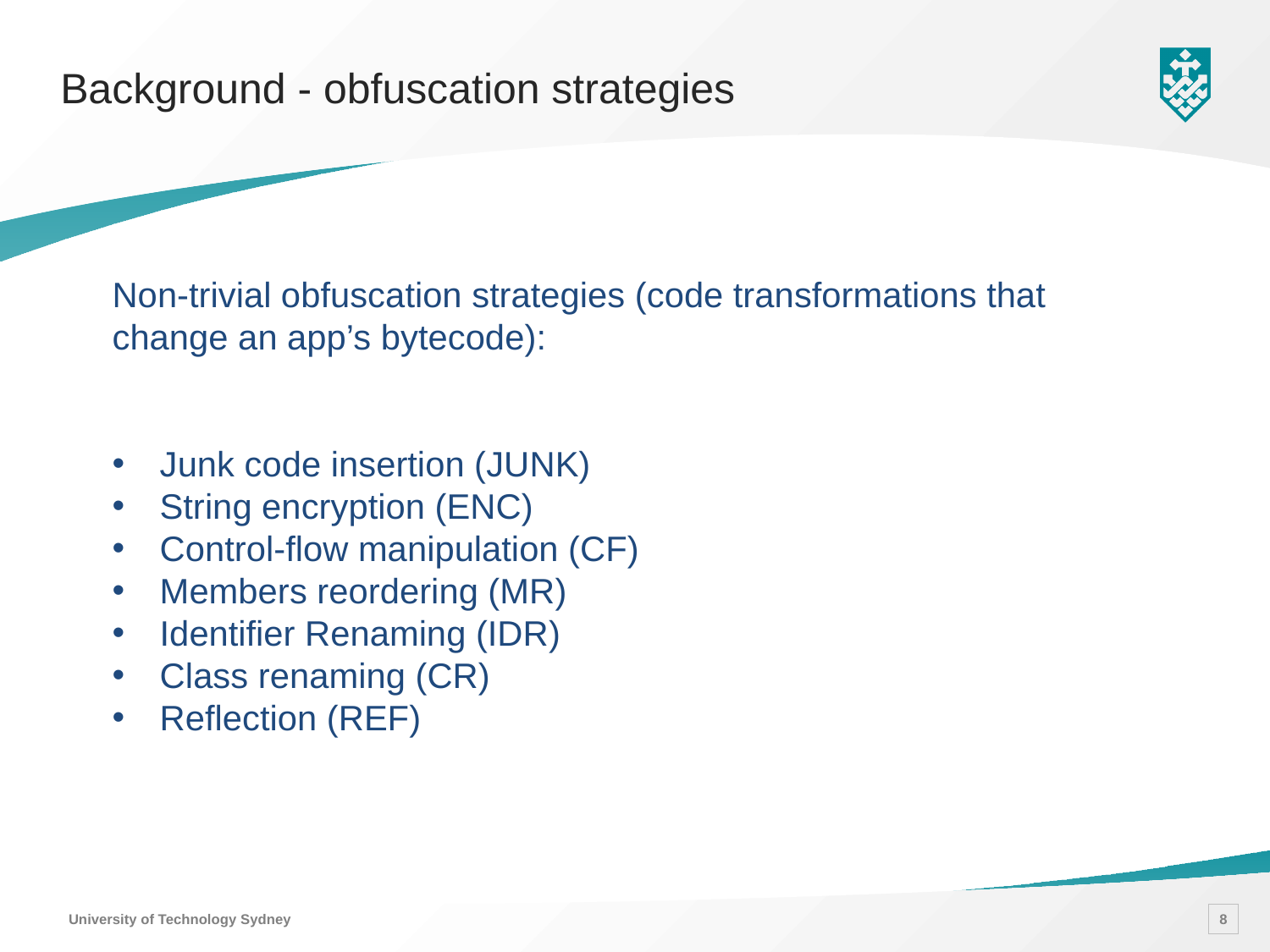

# Background - obfuscation strategies
Non-trivial obfuscation strategies (code transformations that change an app’s bytecode):

Junk code insertion (JUNK)
String encryption (ENC)
Control-flow manipulation (CF)
Members reordering (MR)
Identifier Renaming (IDR)
Class renaming (CR)
Reflection (REF)